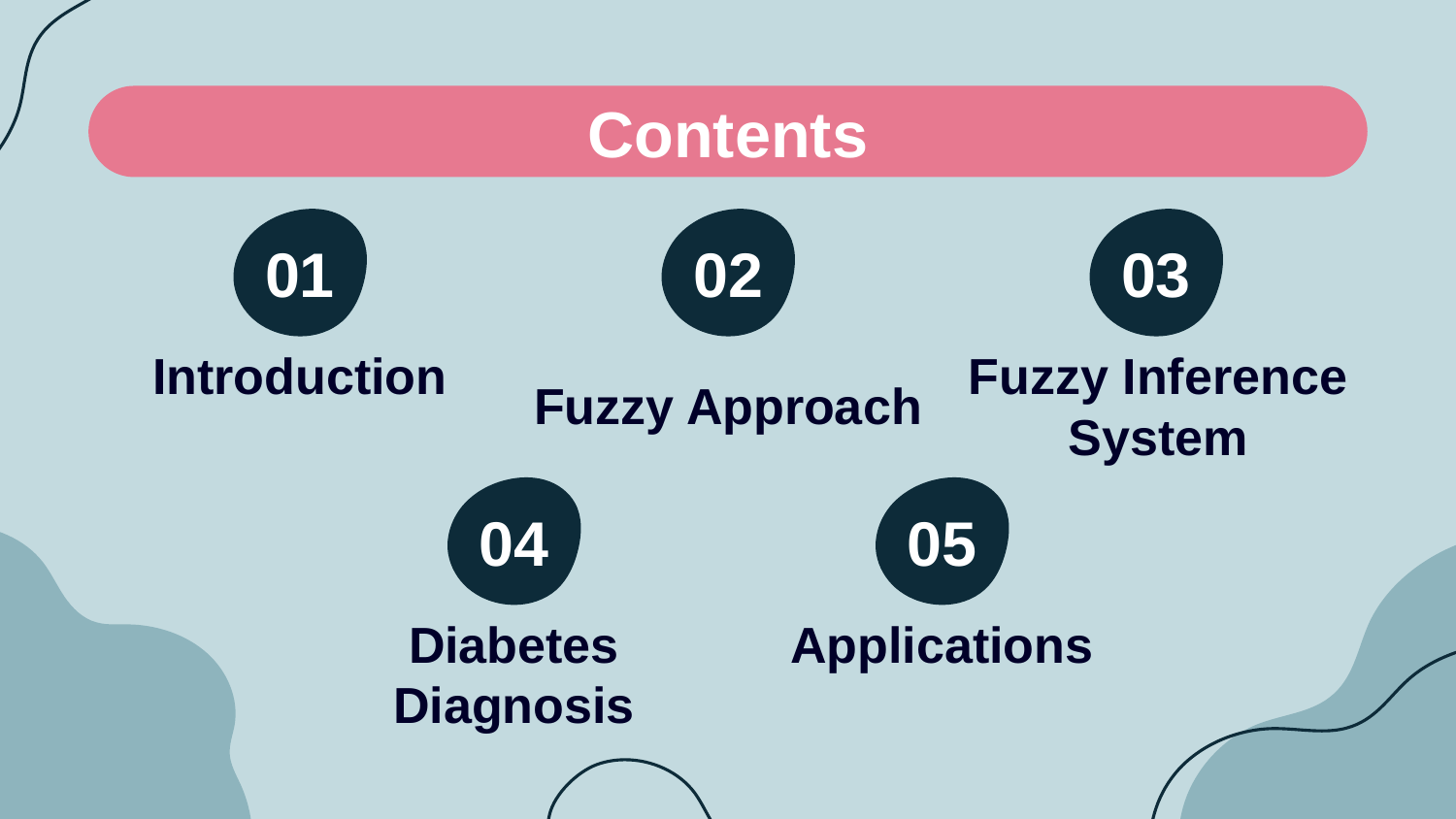

# Contents

01
02
03
Introduction
Fuzzy Approach
Fuzzy Inference System

04
05
Applications
Diabetes Diagnosis